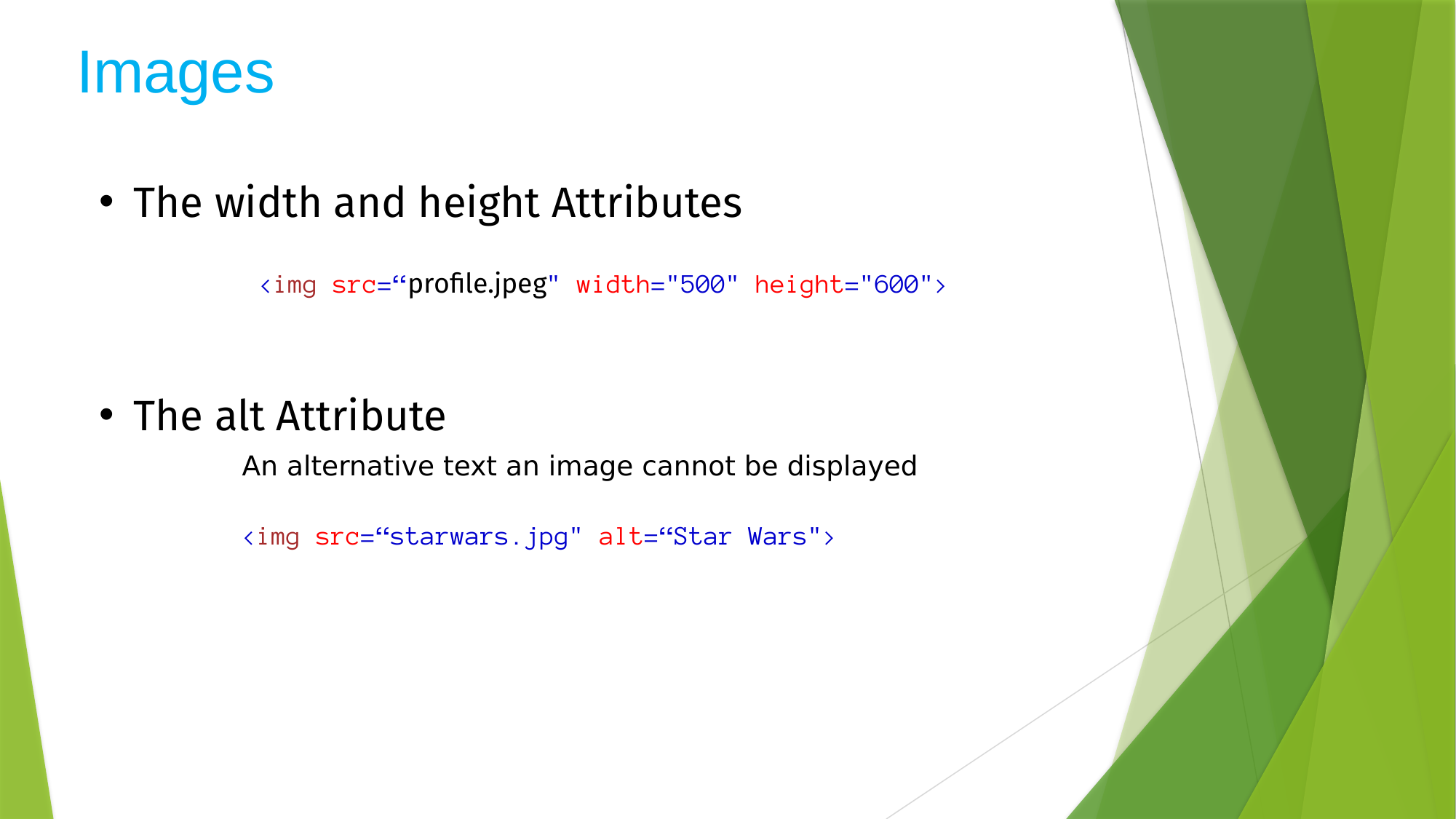

Images
The width and height Attributes

<img src=“profile.jpeg" width="500" height="600">
The alt Attribute

An alternative text an image cannot be displayed
<img src=“starwars.jpg" alt=“Star Wars">